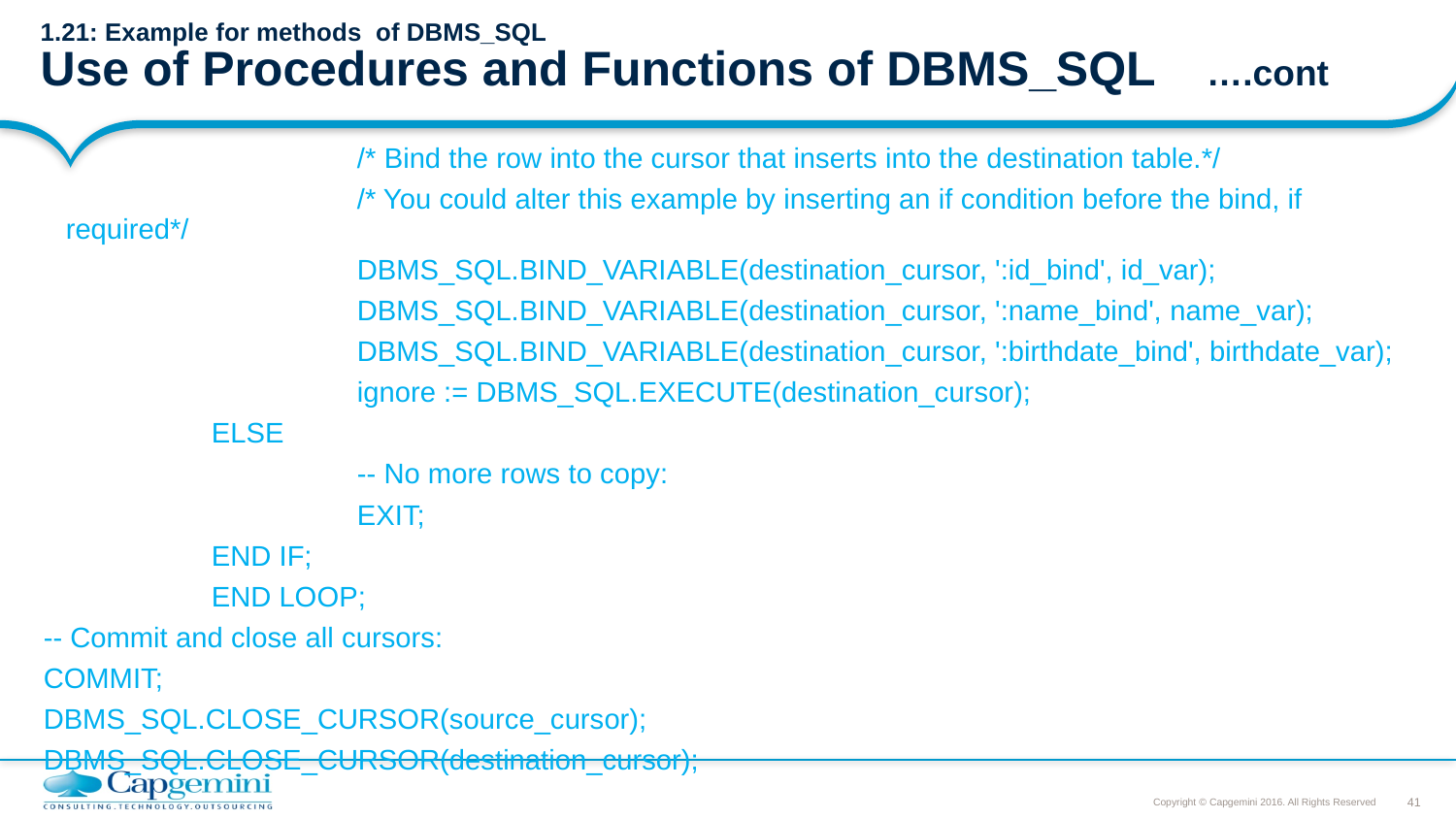

# 1.21: Example for methods  of DBMS_SQL Use of Procedures and Functions of DBMS_SQL		….cont
			/* Bind the row into the cursor that inserts into the destination table.*/
			/* You could alter this example by inserting an if condition before the bind, if required*/
			DBMS_SQL.BIND_VARIABLE(destination_cursor, ':id_bind', id_var);
			DBMS_SQL.BIND_VARIABLE(destination_cursor, ':name_bind', name_var);
			DBMS_SQL.BIND_VARIABLE(destination_cursor, ':birthdate_bind', birthdate_var);
			ignore := DBMS_SQL.EXECUTE(destination_cursor);
		ELSE
			-- No more rows to copy:
			EXIT;
		END IF;
		END LOOP;
-- Commit and close all cursors:
COMMIT;
DBMS_SQL.CLOSE_CURSOR(source_cursor);
DBMS_SQL.CLOSE_CURSOR(destination_cursor);